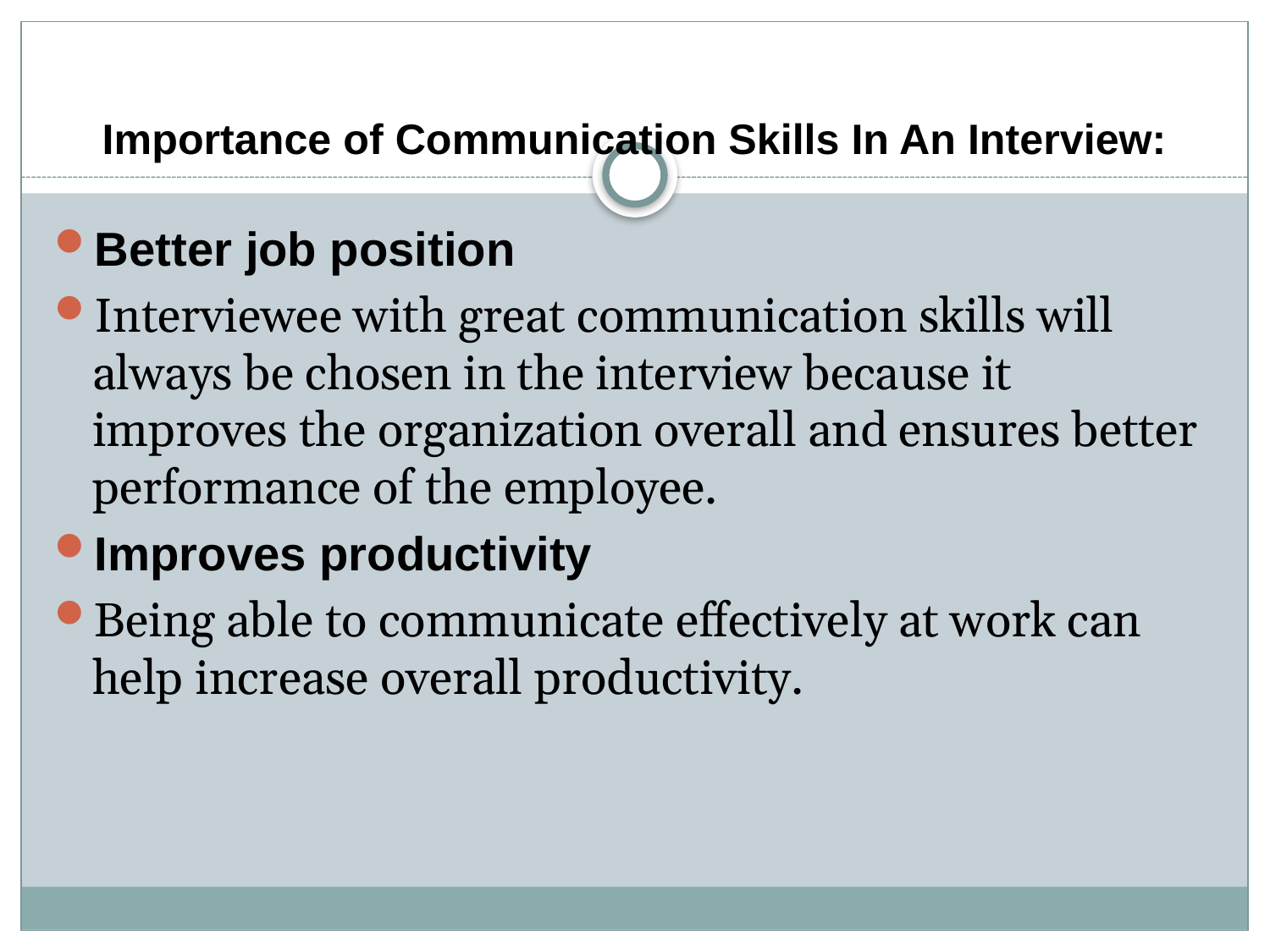

# Importance of Communication Skills In An Interview:
Better job position
Interviewee with great communication skills will always be chosen in the interview because it improves the organization overall and ensures better performance of the employee.
Improves productivity
Being able to communicate effectively at work can help increase overall productivity.